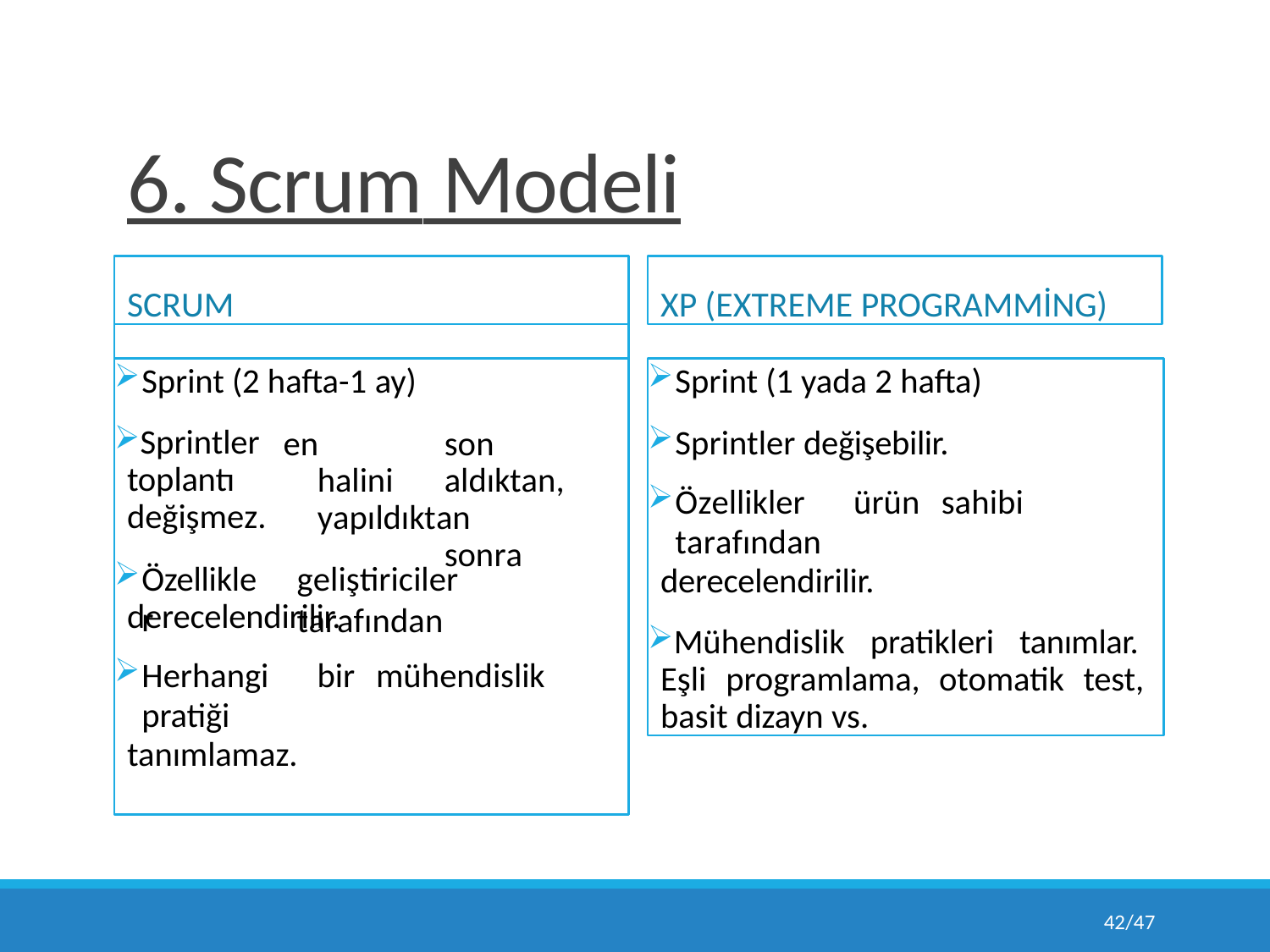

# 6. Scrum Modeli

SCRUM
XP (EXTREME PROGRAMMİNG)
Sprint (2 hafta-1 ay)

Sprint (1 yada 2 hafta)
Sprintler değişebilir.
Özellikler	ürün	sahibi	tarafından
derecelendirilir.
Mühendislik pratikleri tanımlar.  Eşli programlama, otomatik test,  basit dizayn vs.
Sprintler  toplantı  değişmez.
Özellikler
en	son	halini	aldıktan,  yapıldıktan		sonra
geliştiriciler	tarafından
derecelendirilir.
Herhangi	bir	mühendislik	pratiği
tanımlamaz.
42/47